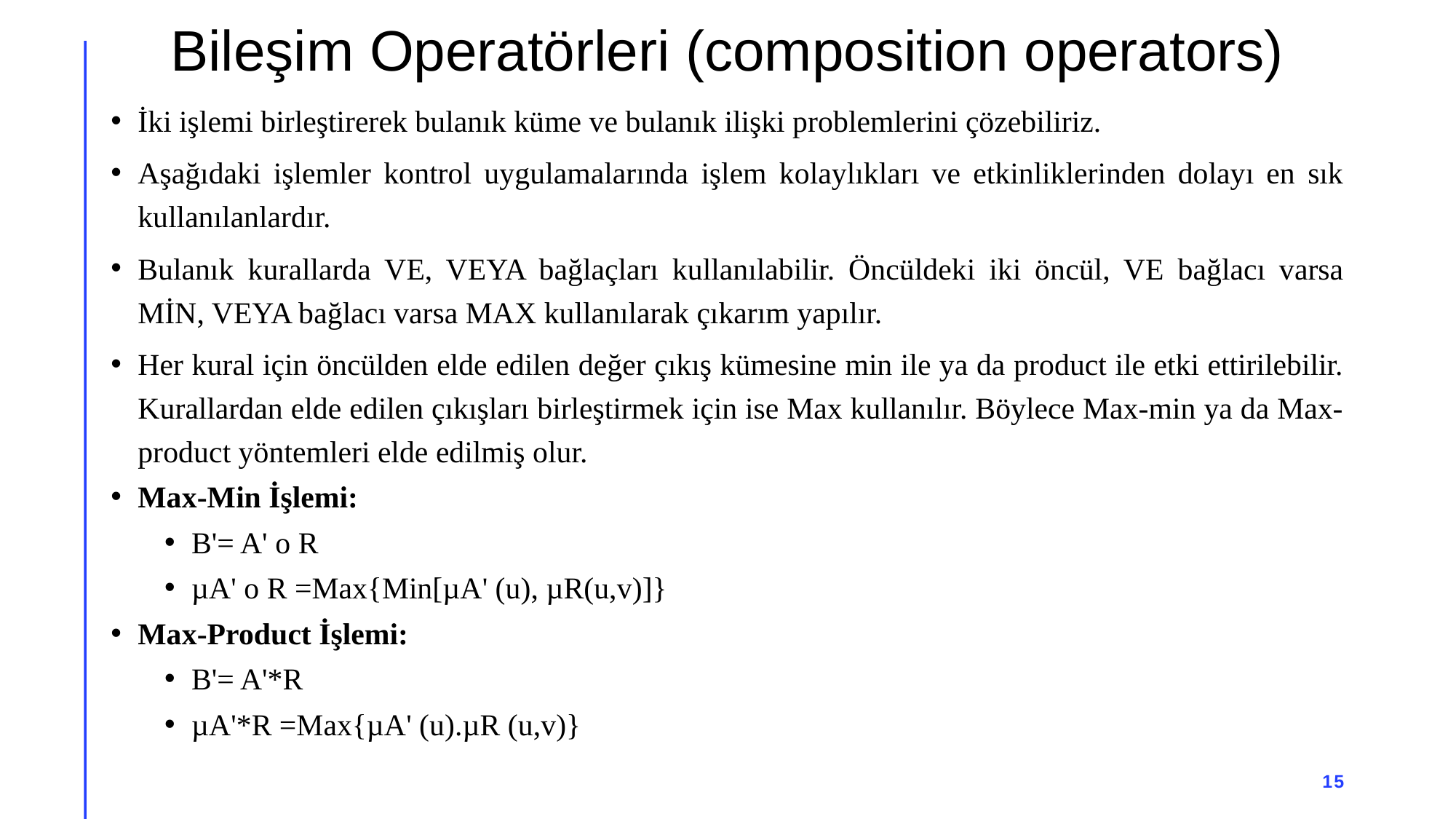

# Bileşim Operatörleri (composition operators)
İki işlemi birleştirerek bulanık küme ve bulanık ilişki problemlerini çözebiliriz.
Aşağıdaki işlemler kontrol uygulamalarında işlem kolaylıkları ve etkinliklerinden dolayı en sık kullanılanlardır.
Bulanık kurallarda VE, VEYA bağlaçları kullanılabilir. Öncüldeki iki öncül, VE bağlacı varsa MİN, VEYA bağlacı varsa MAX kullanılarak çıkarım yapılır.
Her kural için öncülden elde edilen değer çıkış kümesine min ile ya da product ile etki ettirilebilir. Kurallardan elde edilen çıkışları birleştirmek için ise Max kullanılır. Böylece Max-min ya da Max-product yöntemleri elde edilmiş olur.
Max-Min İşlemi:
B'= A' ο R
µA' ο R =Max{Min[µA' (u), µR(u,v)]}
Max-Product İşlemi:
B'= A'*R
µA'*R =Max{µA' (u).µR (u,v)}
15